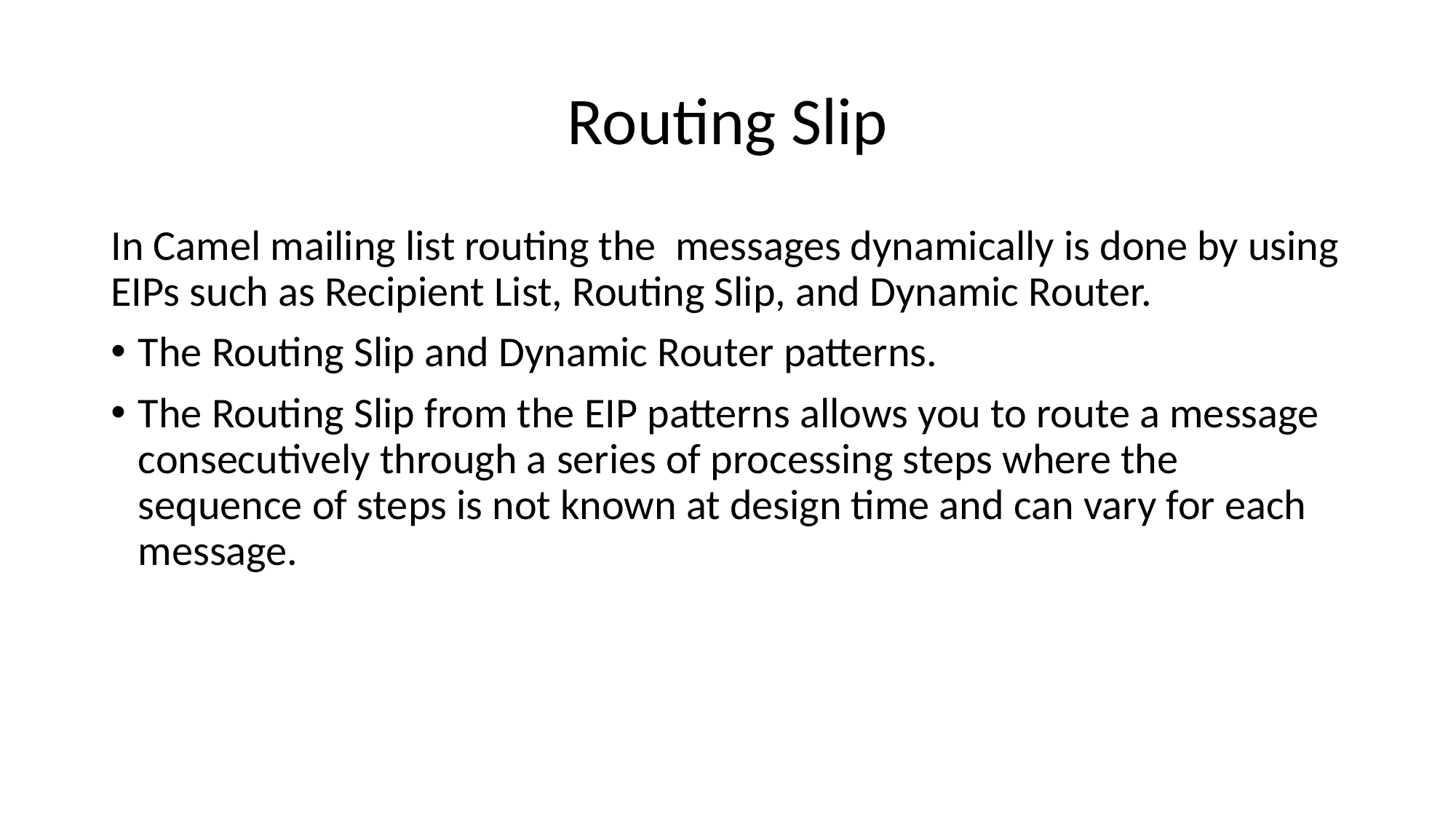

# Routing Slip
In Camel mailing list routing the  messages dynamically is done by using EIPs such as Recipient List, Routing Slip, and Dynamic Router.
The Routing Slip and Dynamic Router patterns.
The Routing Slip from the EIP patterns allows you to route a message consecutively through a series of processing steps where the sequence of steps is not known at design time and can vary for each message.